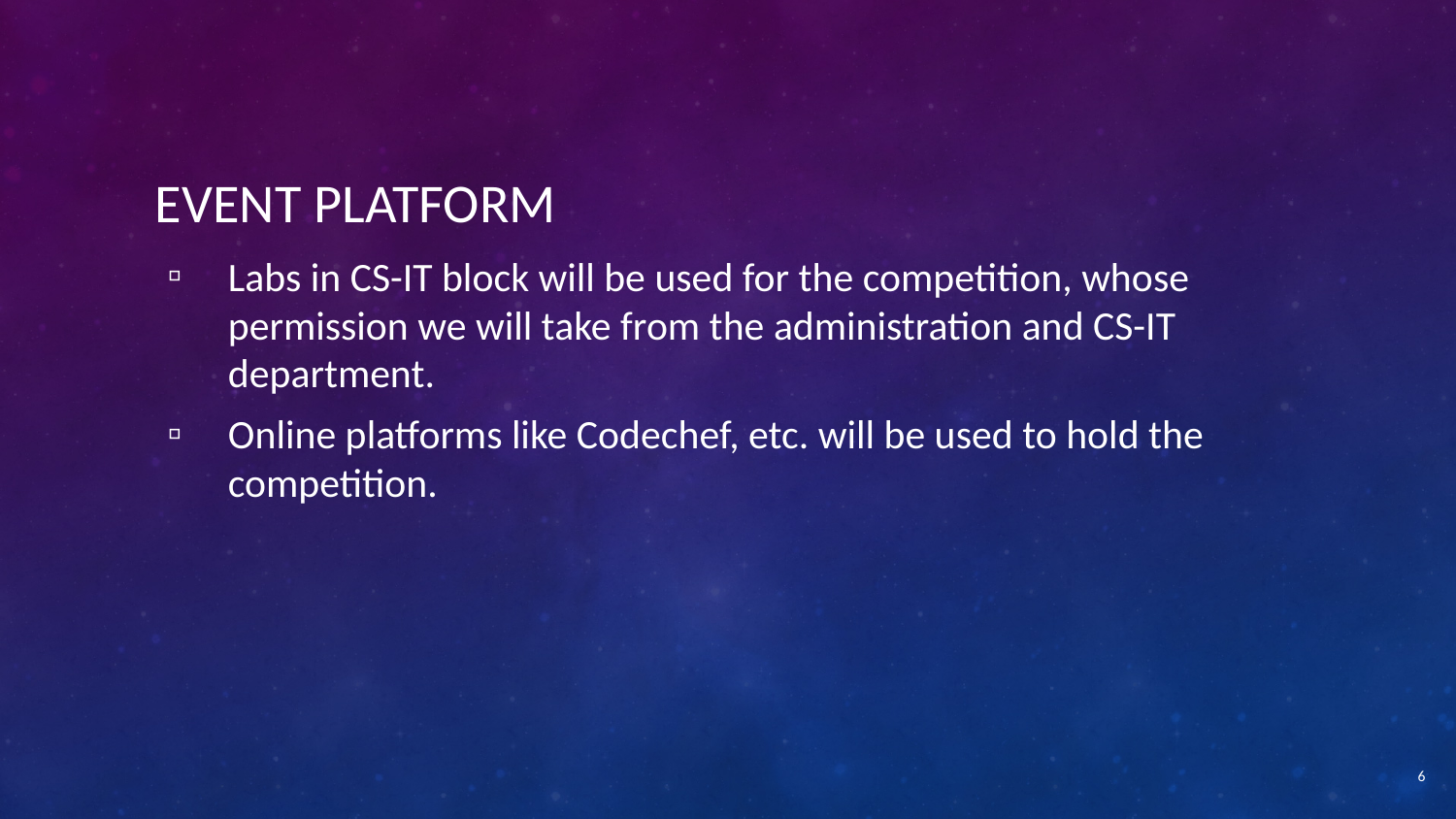

# Event Platform
Labs in CS-IT block will be used for the competition, whose permission we will take from the administration and CS-IT department.
Online platforms like Codechef, etc. will be used to hold the competition.

6